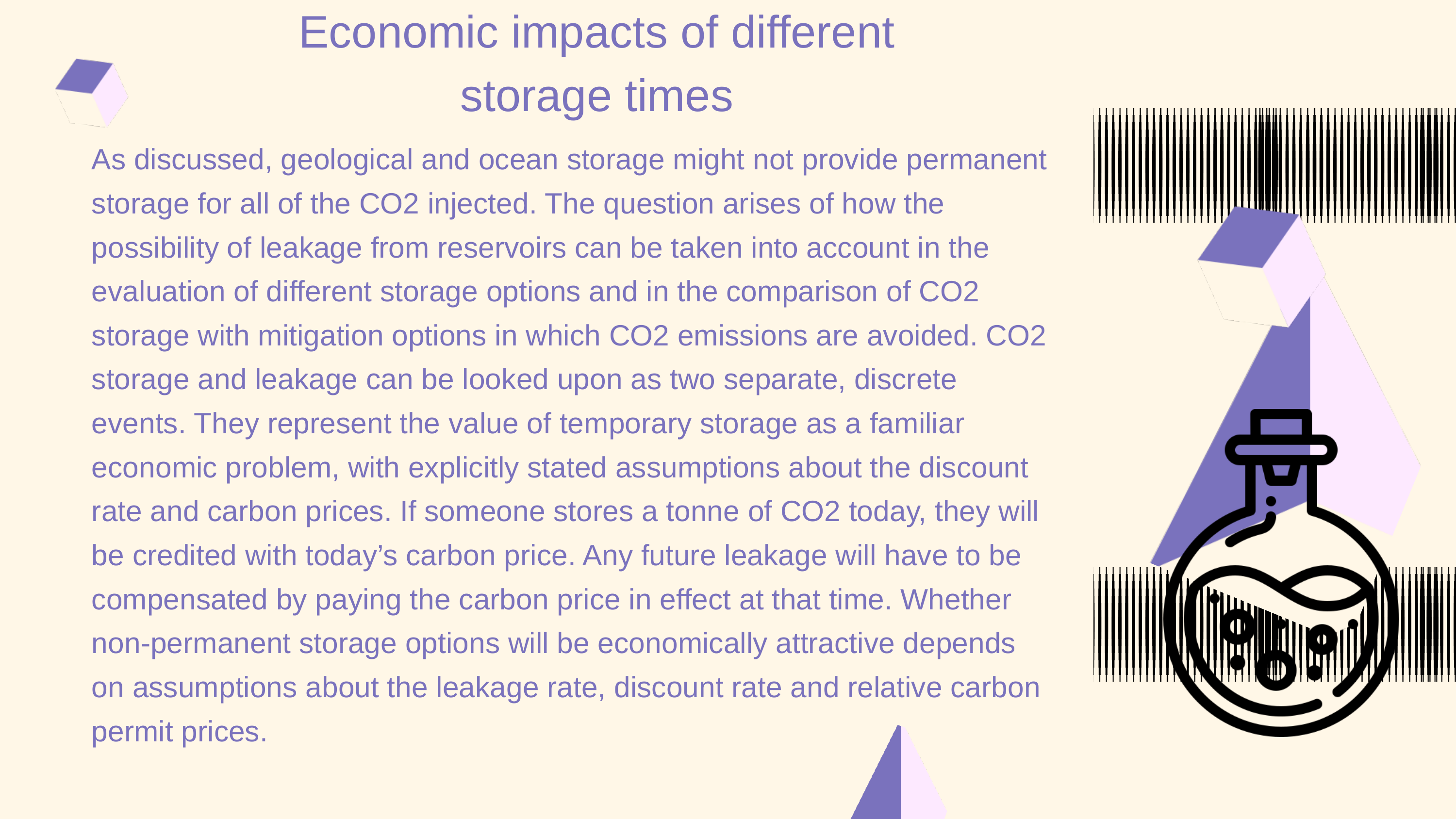

Economic impacts of different storage times

As discussed, geological and ocean storage might not provide permanent storage for all of the CO2 injected. The question arises of how the possibility of leakage from reservoirs can be taken into account in the evaluation of different storage options and in the comparison of CO2 storage with mitigation options in which CO2 emissions are avoided. CO2 storage and leakage can be looked upon as two separate, discrete events. They represent the value of temporary storage as a familiar economic problem, with explicitly stated assumptions about the discount rate and carbon prices. If someone stores a tonne of CO2 today, they will be credited with today’s carbon price. Any future leakage will have to be compensated by paying the carbon price in effect at that time. Whether non-permanent storage options will be economically attractive depends on assumptions about the leakage rate, discount rate and relative carbon permit prices.